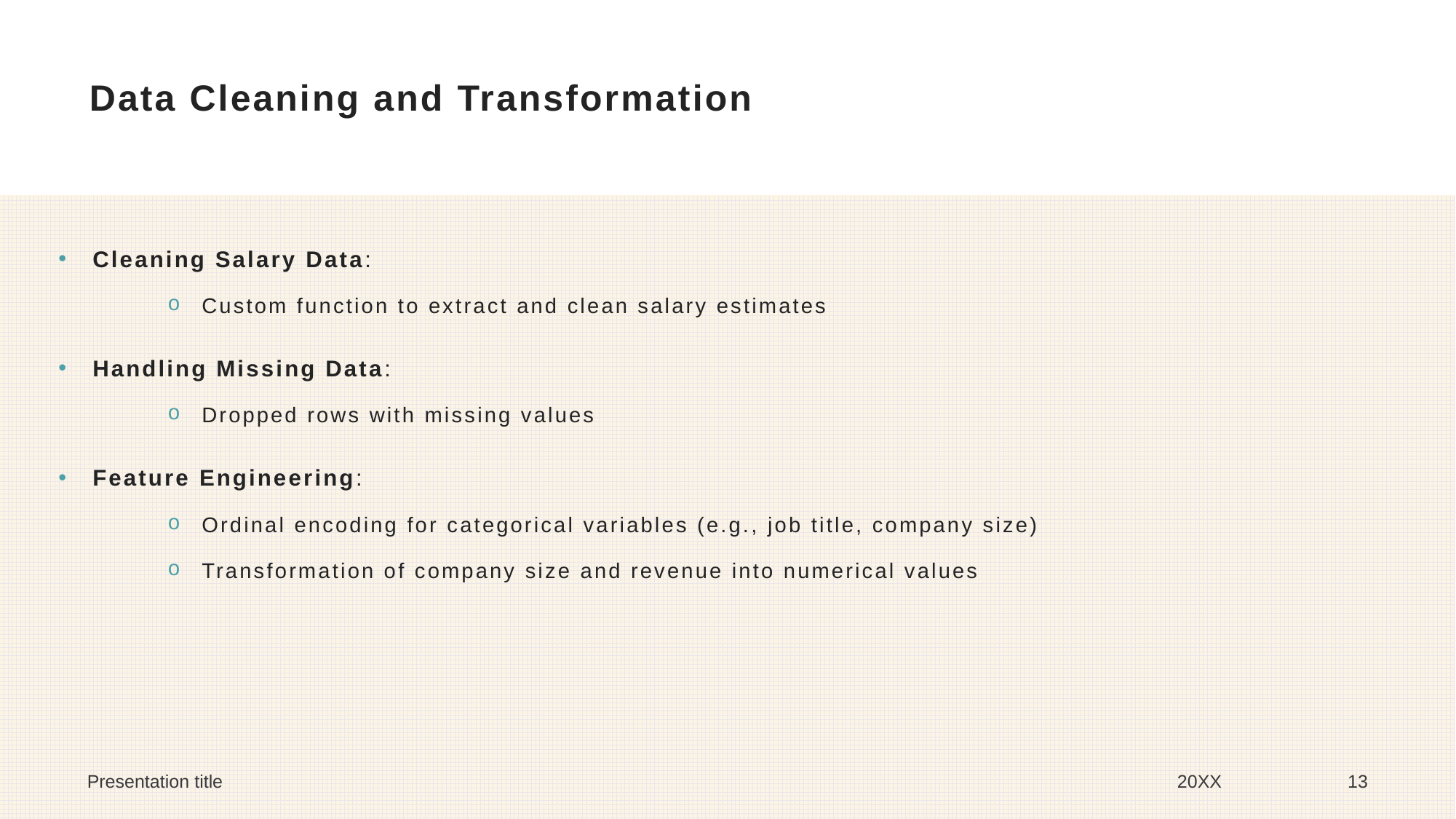

# Data Cleaning and Transformation
Cleaning Salary Data:
Custom function to extract and clean salary estimates
Handling Missing Data:
Dropped rows with missing values
Feature Engineering:
Ordinal encoding for categorical variables (e.g., job title, company size)
Transformation of company size and revenue into numerical values

Presentation title
20XX
13